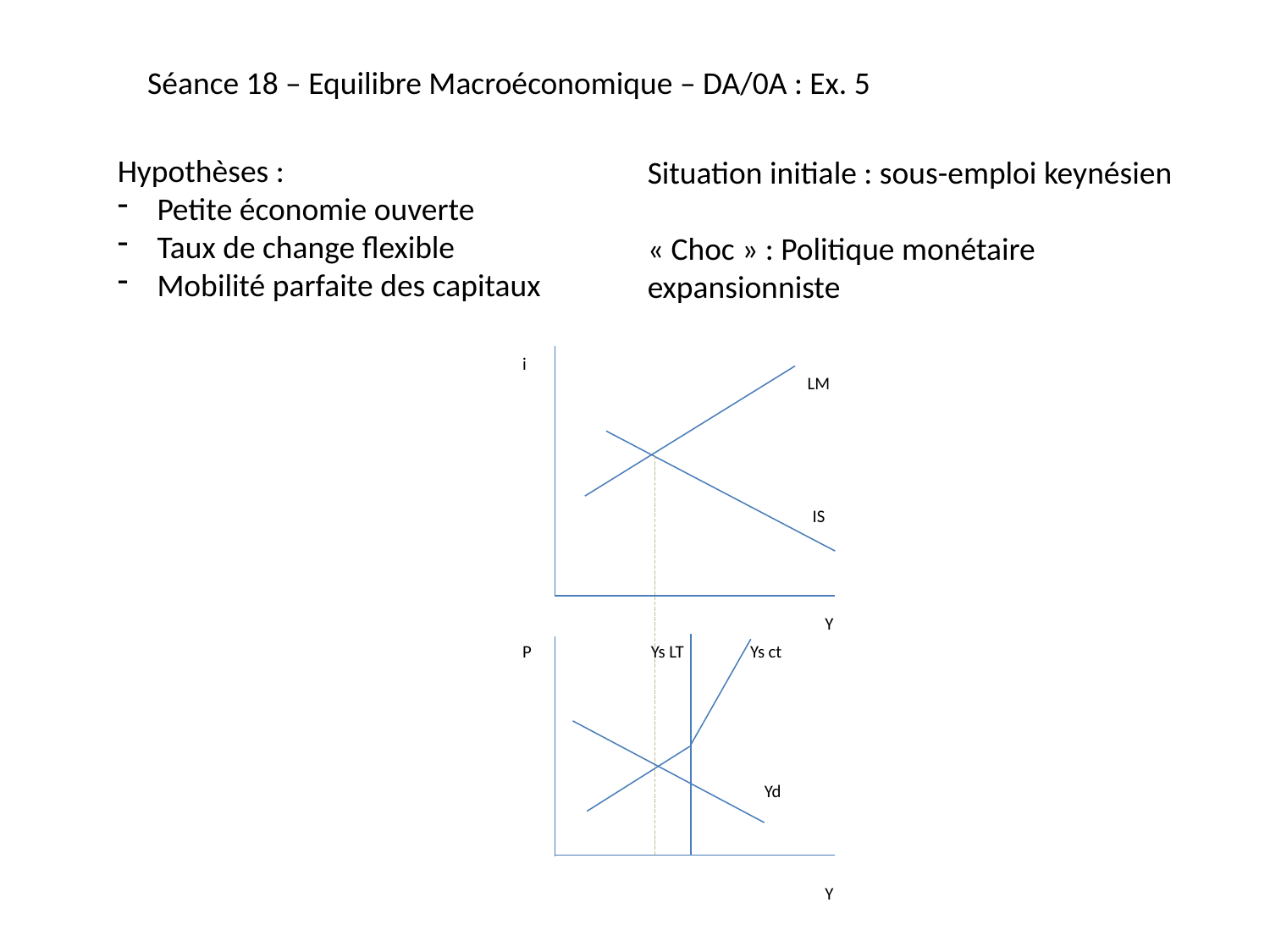

Séance 18 – Equilibre Macroéconomique – DA/0A : Ex. 5
Hypothèses :
Petite économie ouverte
Taux de change flexible
Mobilité parfaite des capitaux
Situation initiale : sous-emploi keynésien

« Choc » : Politique monétaire expansionniste
i
LM
IS
Y
Ys LT
P
Ys ct
Yd
Y